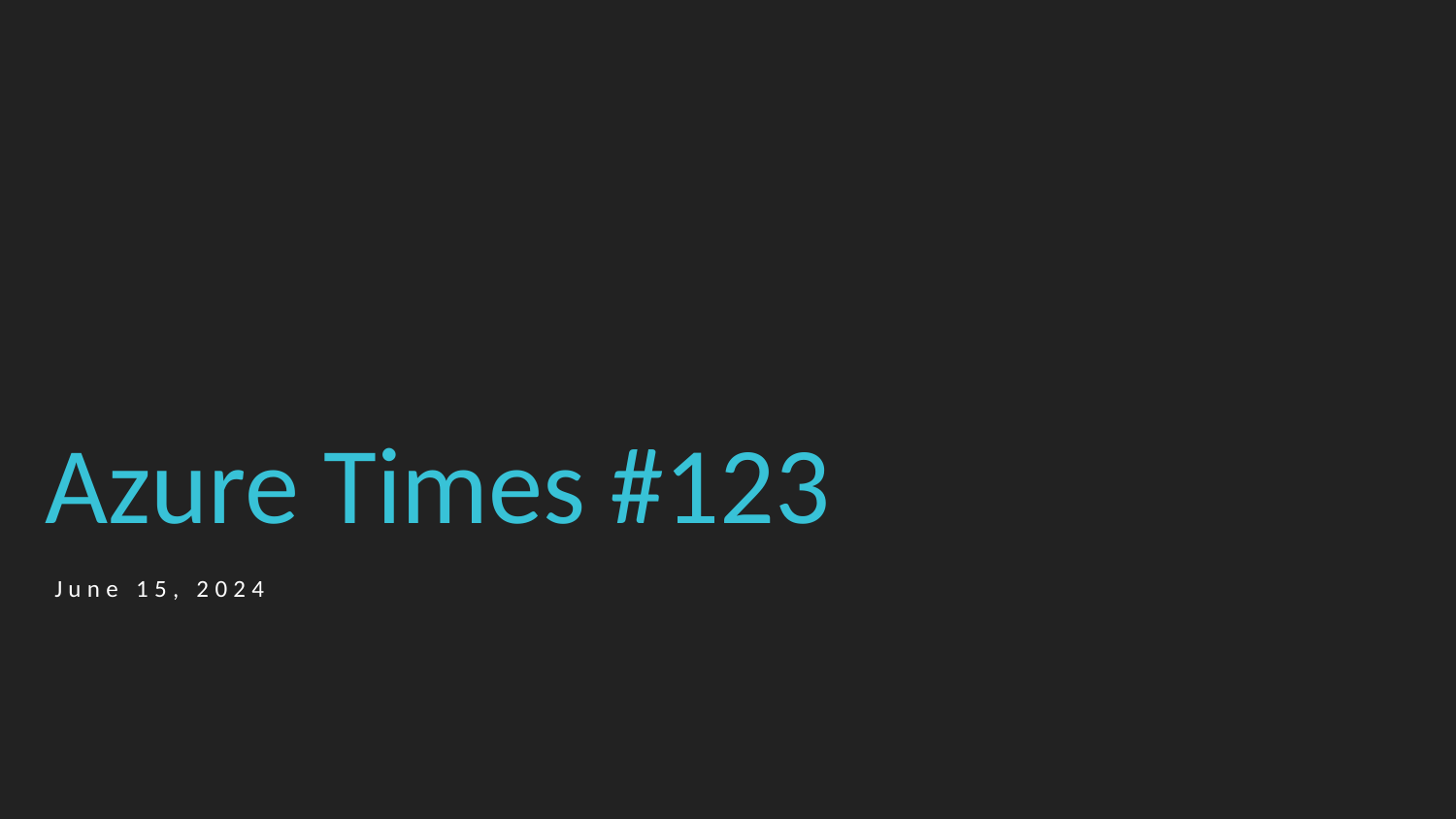

# Azure Times #123
June 15, 2024